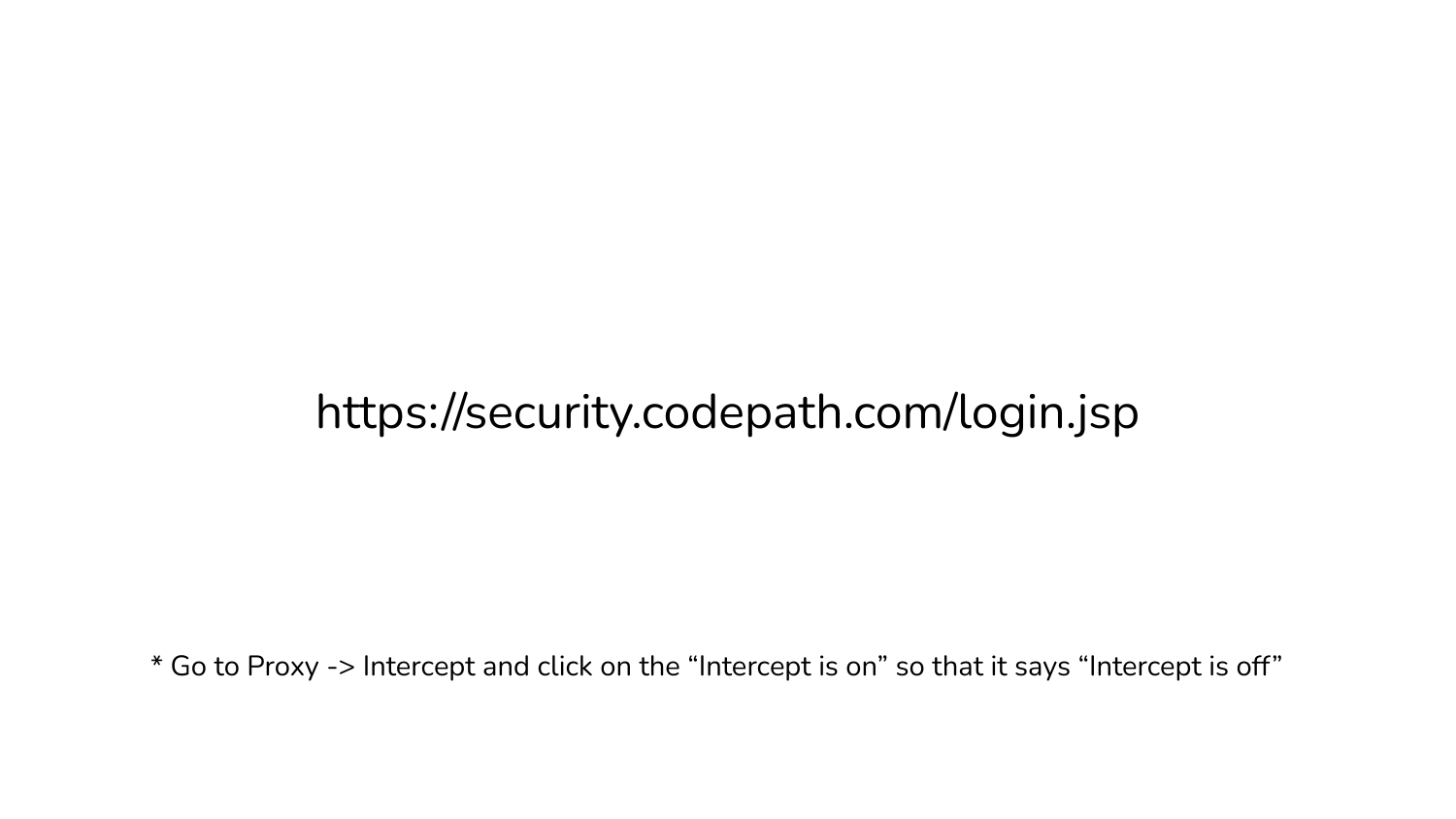

https://security.codepath.com/login.jsp
* Go to Proxy -> Intercept and click on the “Intercept is on” so that it says “Intercept is off”